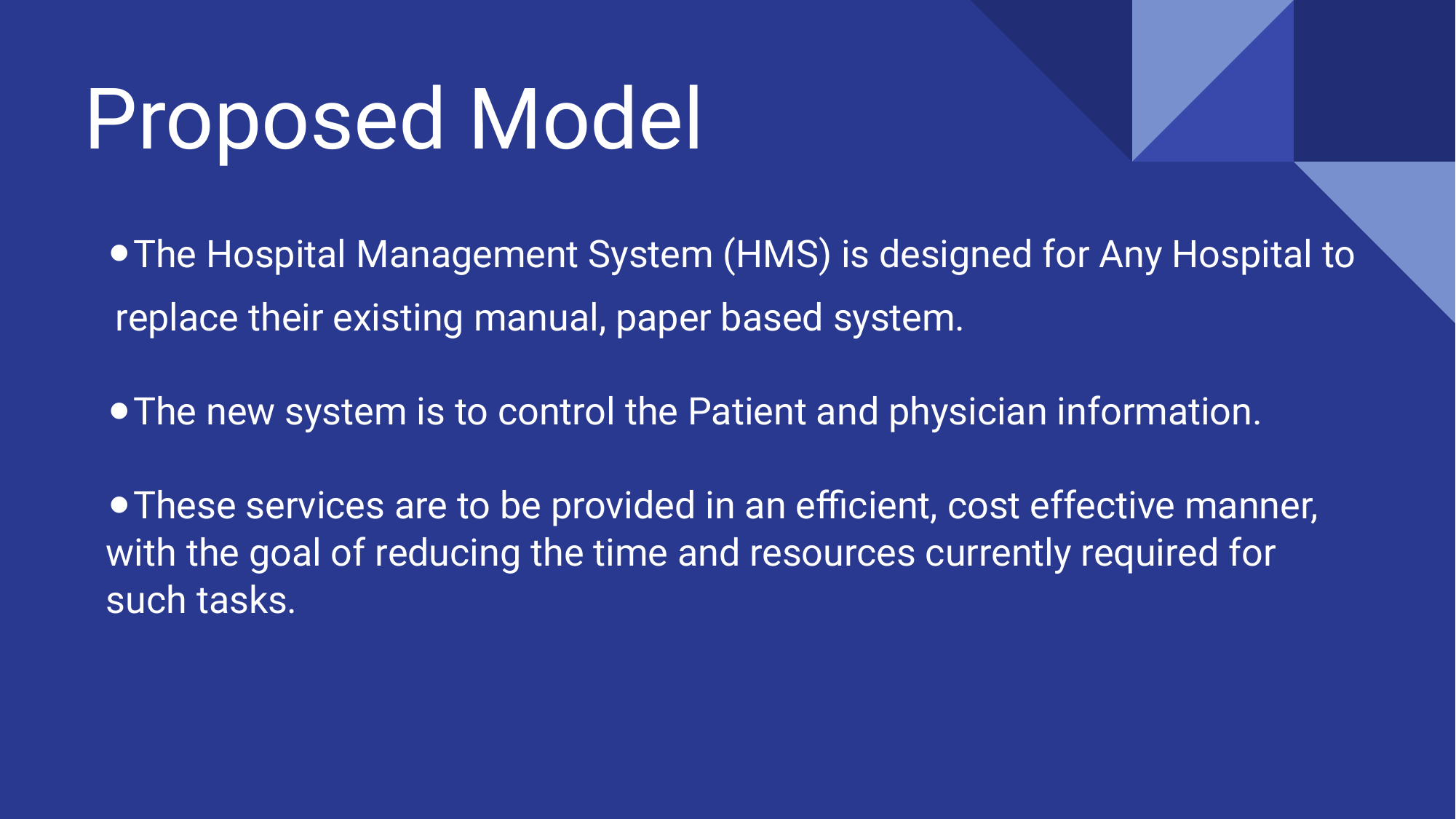

# Proposed Model
The Hospital Management System (HMS) is designed for Any Hospital to

 replace their existing manual, paper based system.

The new system is to control the Patient and physician information.

These services are to be provided in an efficient, cost effective manner,
with the goal of reducing the time and resources currently required for
such tasks.